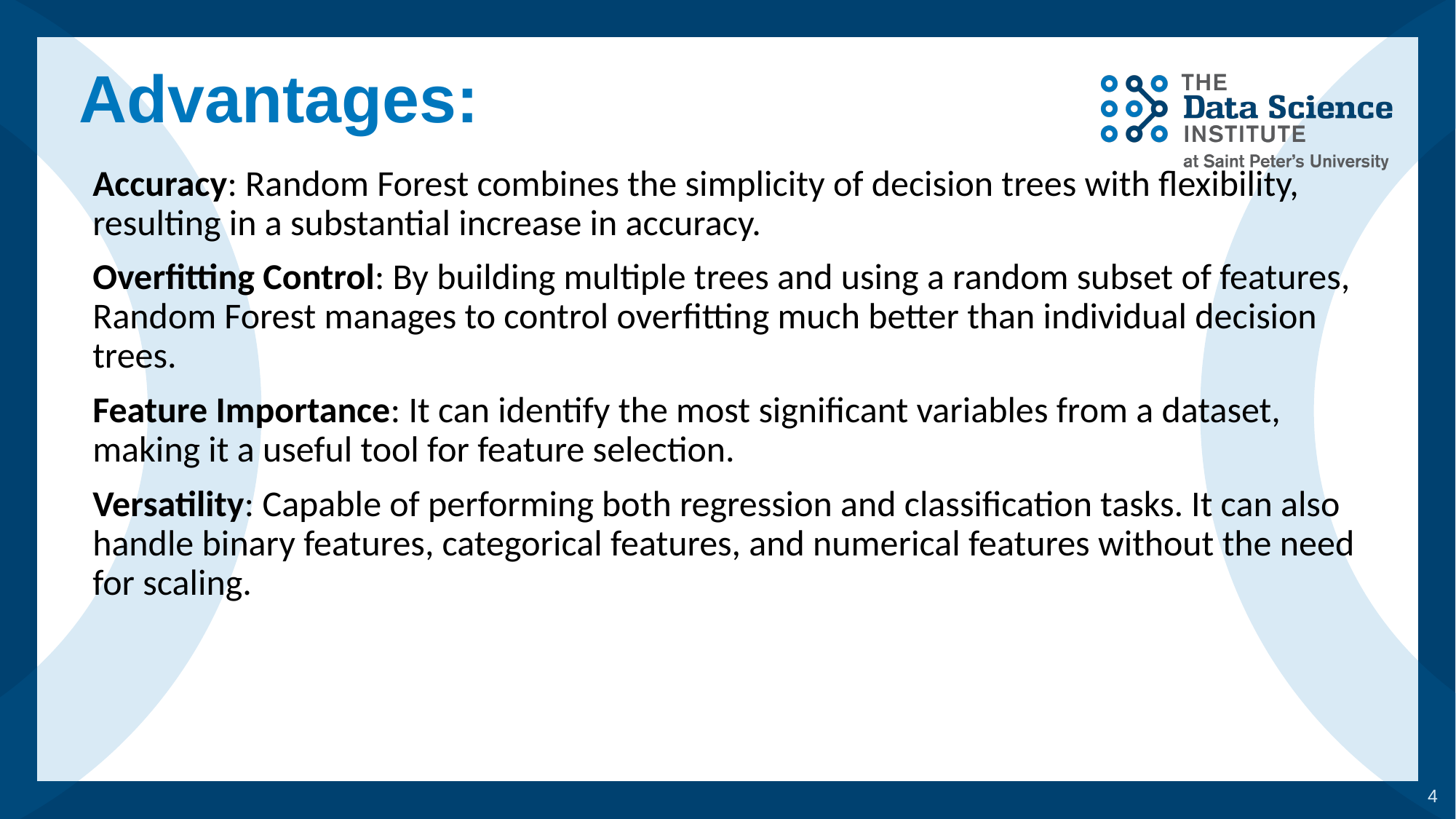

# Advantages:
Accuracy: Random Forest combines the simplicity of decision trees with flexibility, resulting in a substantial increase in accuracy.
Overfitting Control: By building multiple trees and using a random subset of features, Random Forest manages to control overfitting much better than individual decision trees.
Feature Importance: It can identify the most significant variables from a dataset, making it a useful tool for feature selection.
Versatility: Capable of performing both regression and classification tasks. It can also handle binary features, categorical features, and numerical features without the need for scaling.